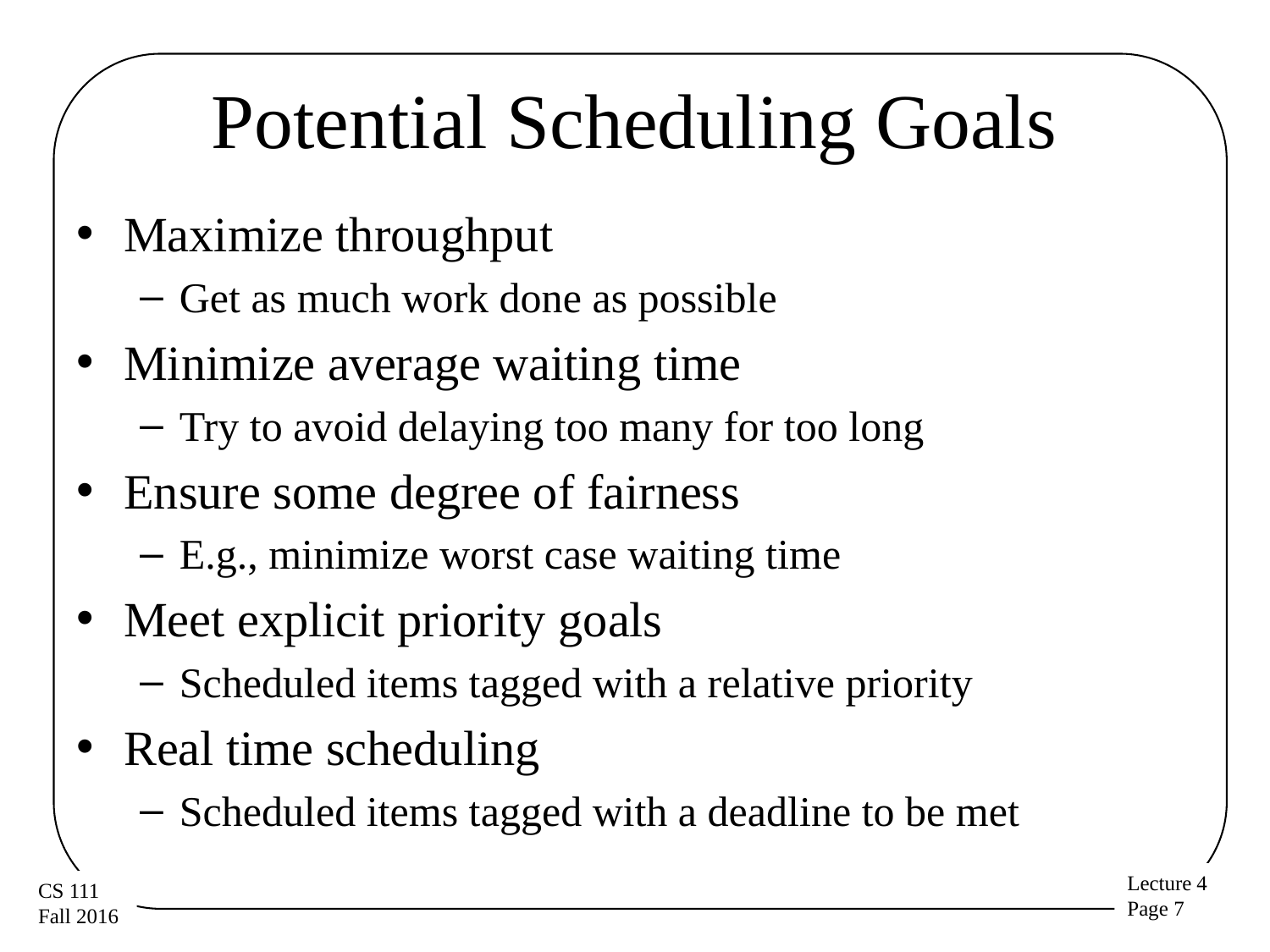

# Potential Scheduling Goals
Maximize throughput
Get as much work done as possible
Minimize average waiting time
Try to avoid delaying too many for too long
Ensure some degree of fairness
E.g., minimize worst case waiting time
Meet explicit priority goals
Scheduled items tagged with a relative priority
Real time scheduling
Scheduled items tagged with a deadline to be met